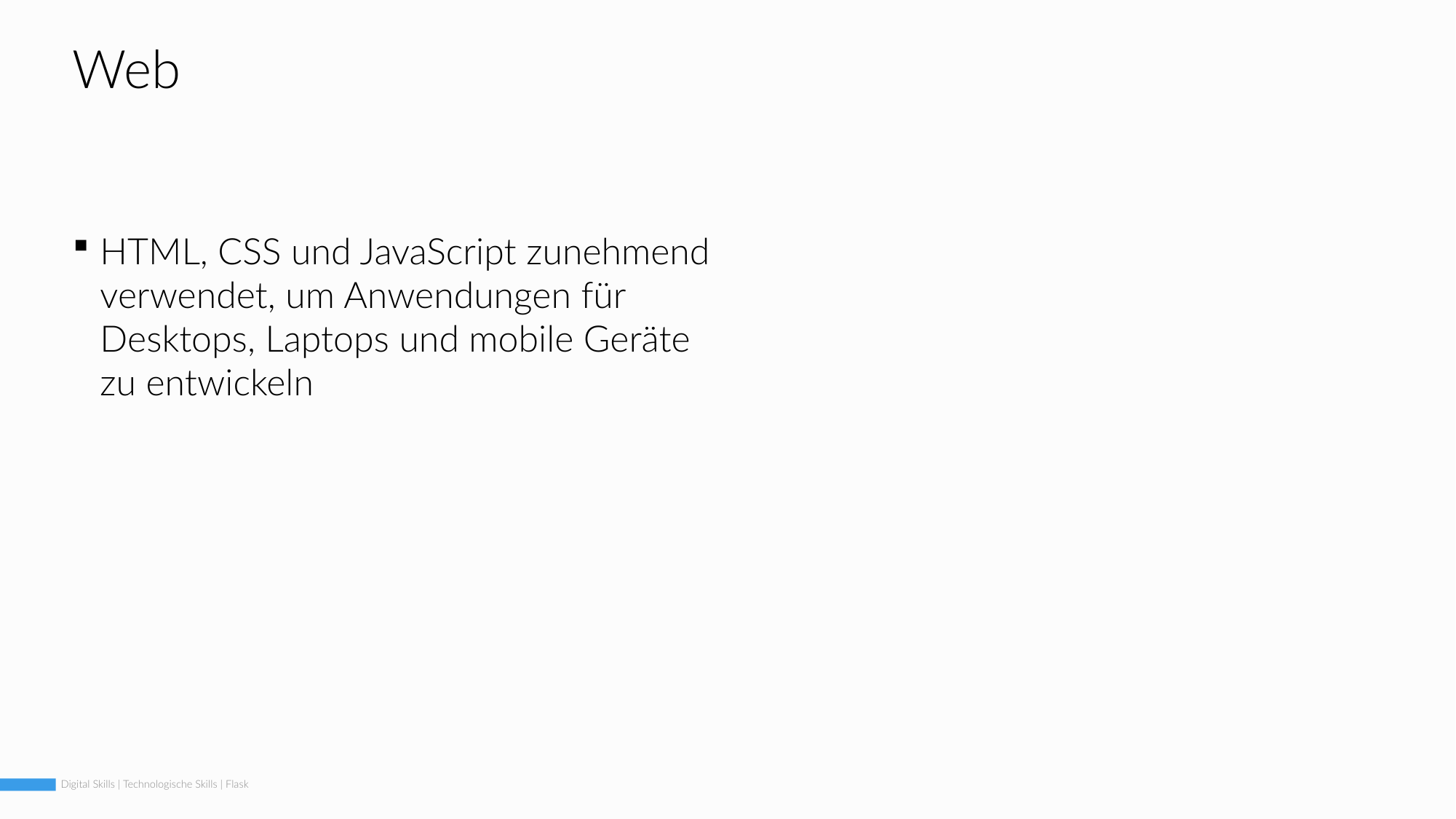

# Web
HTML, CSS und JavaScript zunehmend verwendet, um Anwendungen für Desktops, Laptops und mobile Geräte zu entwickeln